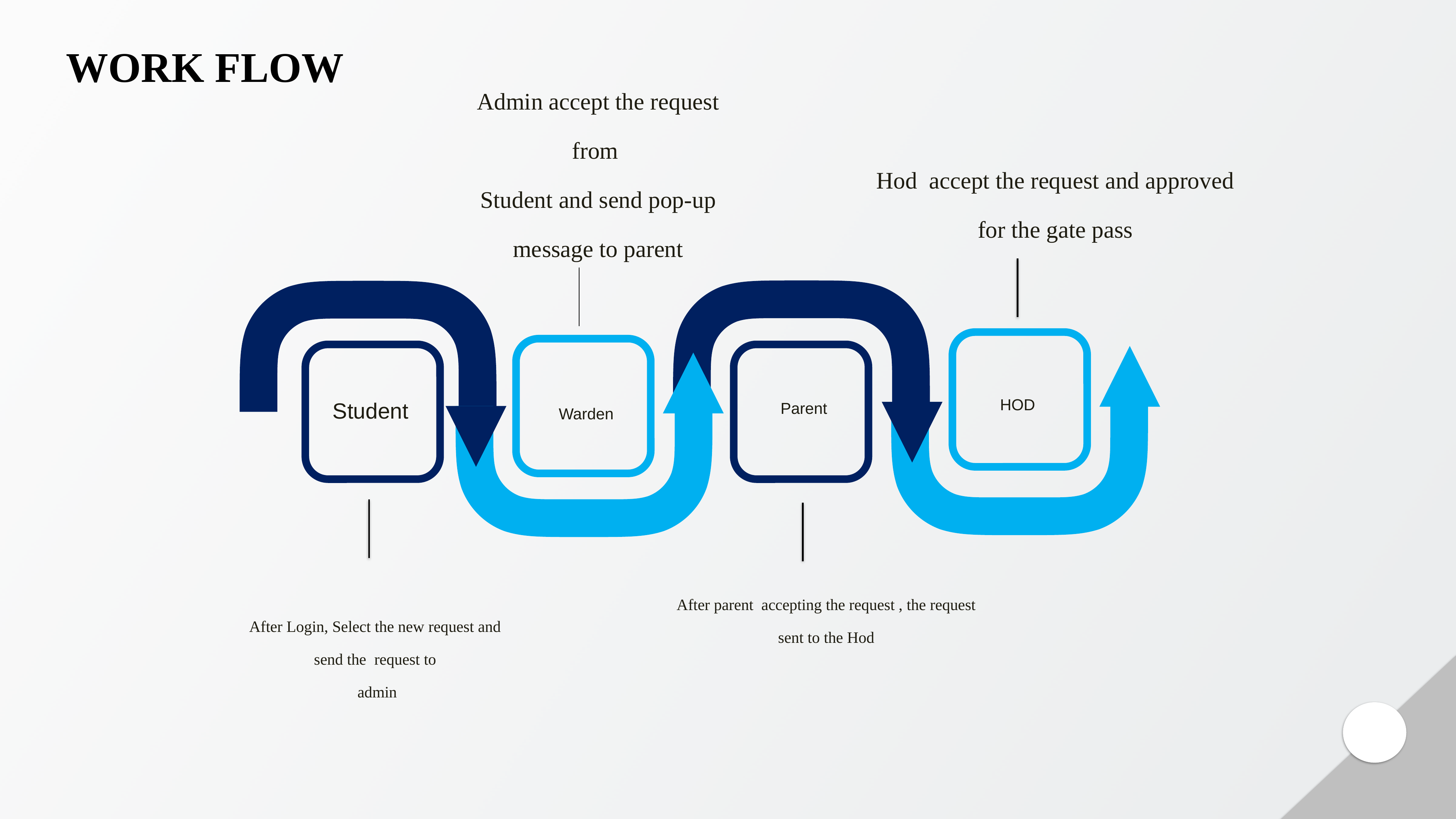

WORK FLOW
Admin accept the request from
Student and send pop-up message to parent

Hod  accept the request and approved for the gate pass

HOD
Parent

Warden
Student

After parent  accepting the request , the request sent to the Hod
After Login, Select the new request and  send the  request to
admin